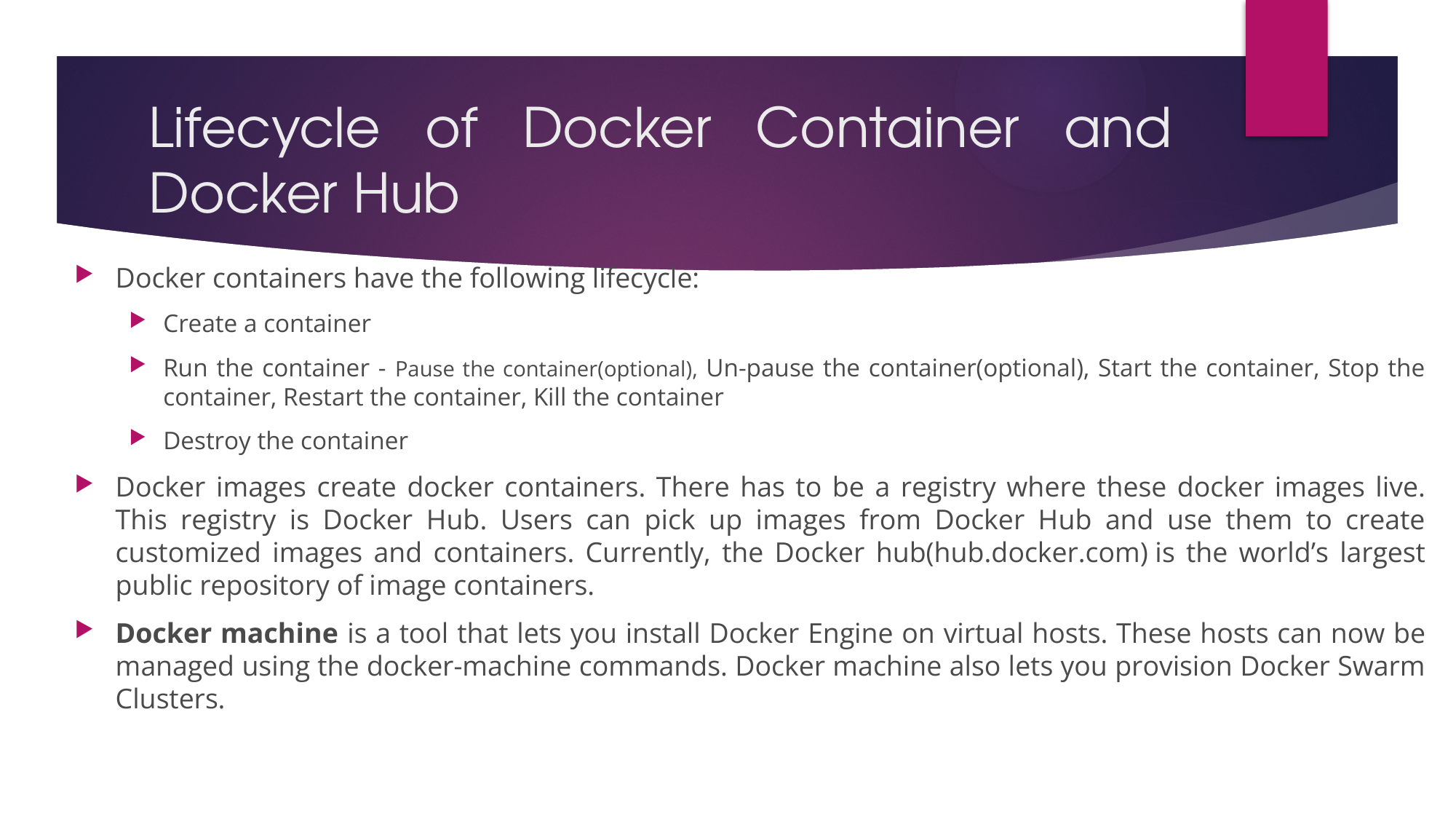

# Lifecycle of Docker Container and Docker Hub
Docker containers have the following lifecycle:
Create a container
Run the container - Pause the container(optional), Un-pause the container(optional), Start the container, Stop the container, Restart the container, Kill the container
Destroy the container
Docker images create docker containers. There has to be a registry where these docker images live. This registry is Docker Hub. Users can pick up images from Docker Hub and use them to create customized images and containers. Currently, the Docker hub(hub.docker.com) is the world’s largest public repository of image containers.
Docker machine is a tool that lets you install Docker Engine on virtual hosts. These hosts can now be managed using the docker-machine commands. Docker machine also lets you provision Docker Swarm Clusters.